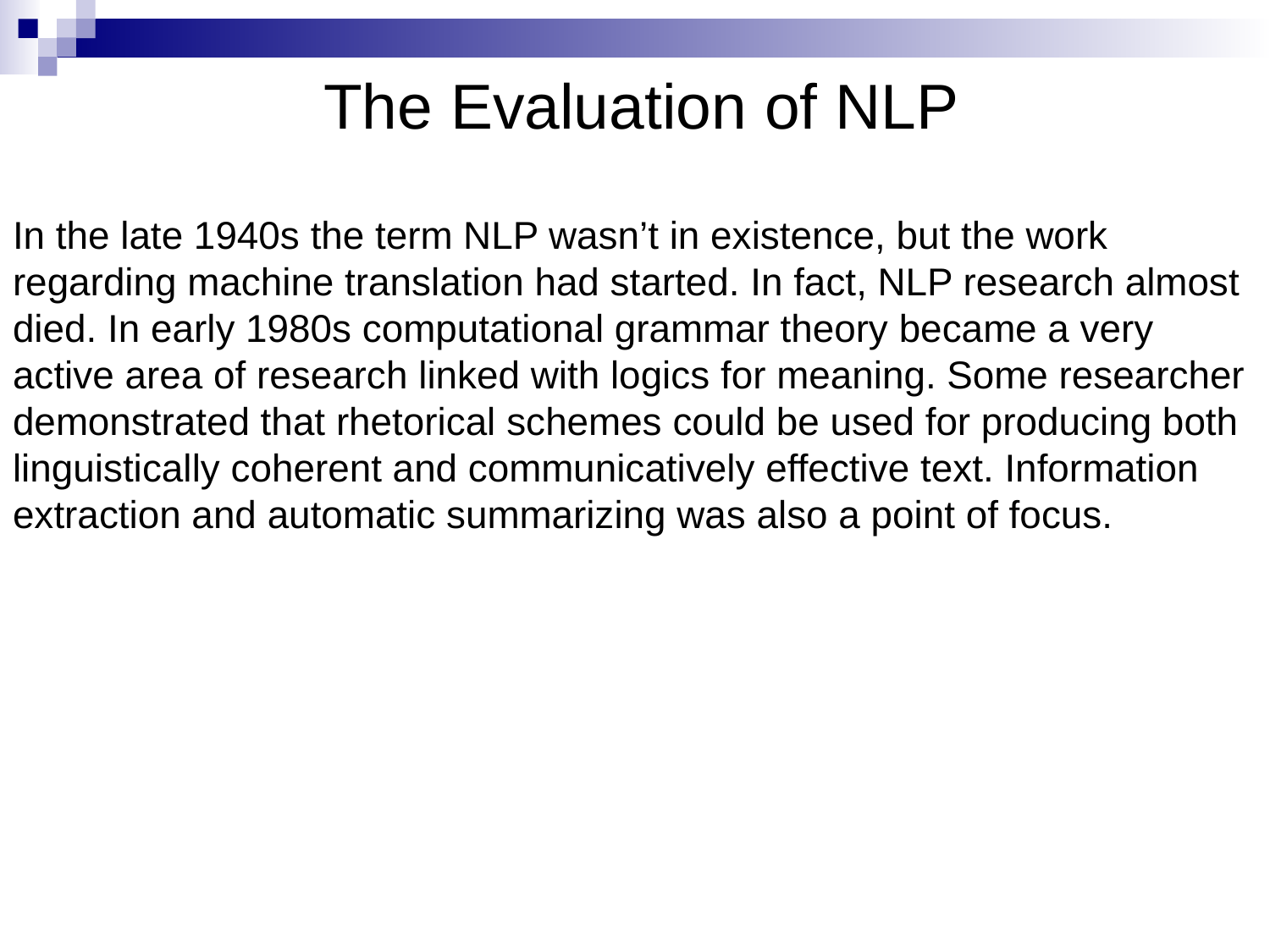

# The Evaluation of NLP
In the late 1940s the term NLP wasn’t in existence, but the work regarding machine translation had started. In fact, NLP research almost died. In early 1980s computational grammar theory became a very active area of research linked with logics for meaning. Some researcher  demonstrated that rhetorical schemes could be used for producing both linguistically coherent and communicatively effective text. Information extraction and automatic summarizing was also a point of focus.